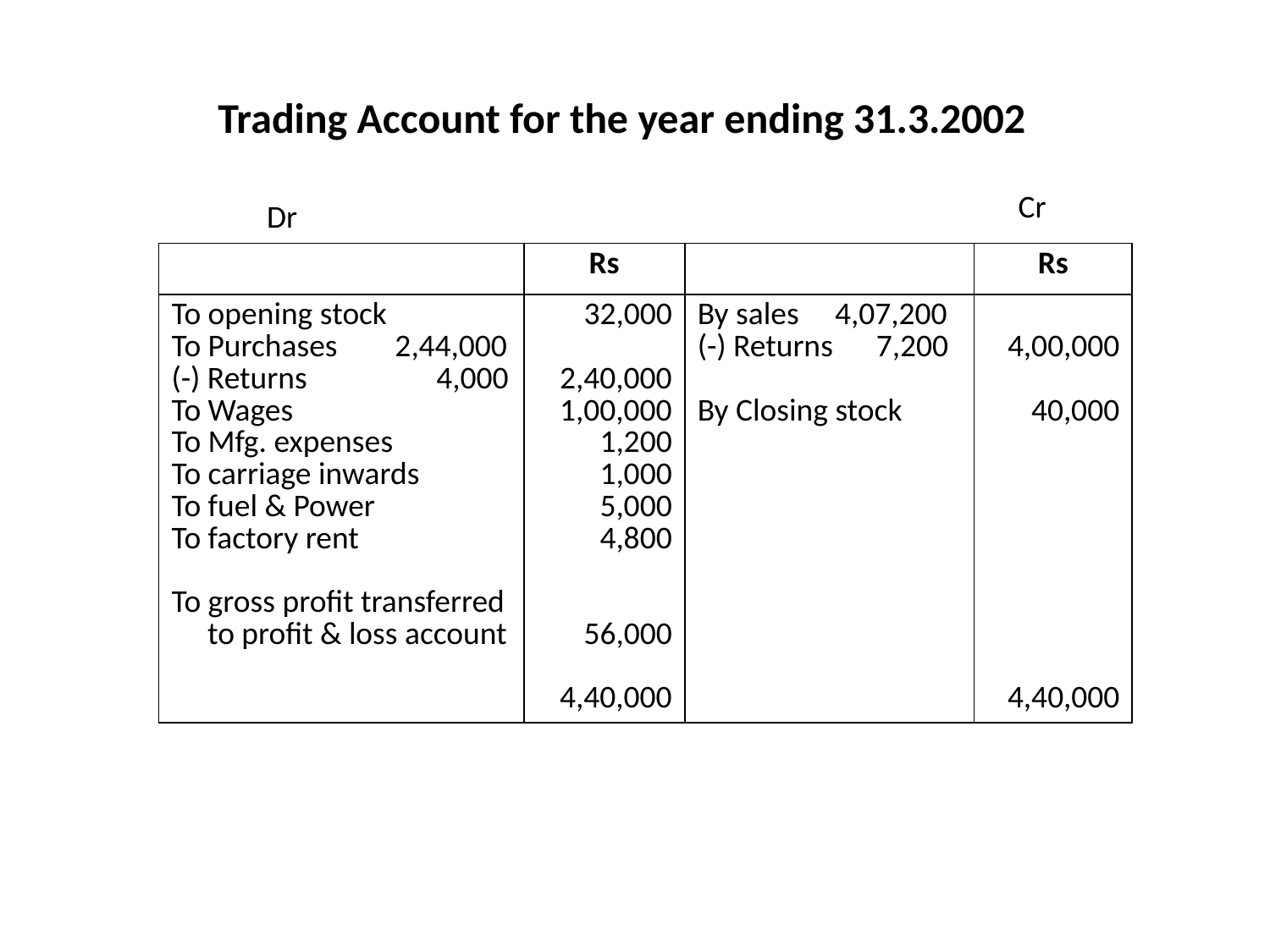

Trading Account for the year ending 31.3.2002
Cr
Dr
|  | Rs |  | Rs |
| --- | --- | --- | --- |
| To opening stock To Purchases 2,44,000 (-) Returns 4,000 To Wages To Mfg. expenses To carriage inwards To fuel & Power To factory rent To gross profit transferred to profit & loss account | 32,000 2,40,000 1,00,000 1,200 1,000 5,000 4,800 56,000 4,40,000 | By sales 4,07,200 (-) Returns 7,200 By Closing stock | 4,00,000 40,000 4,40,000 |